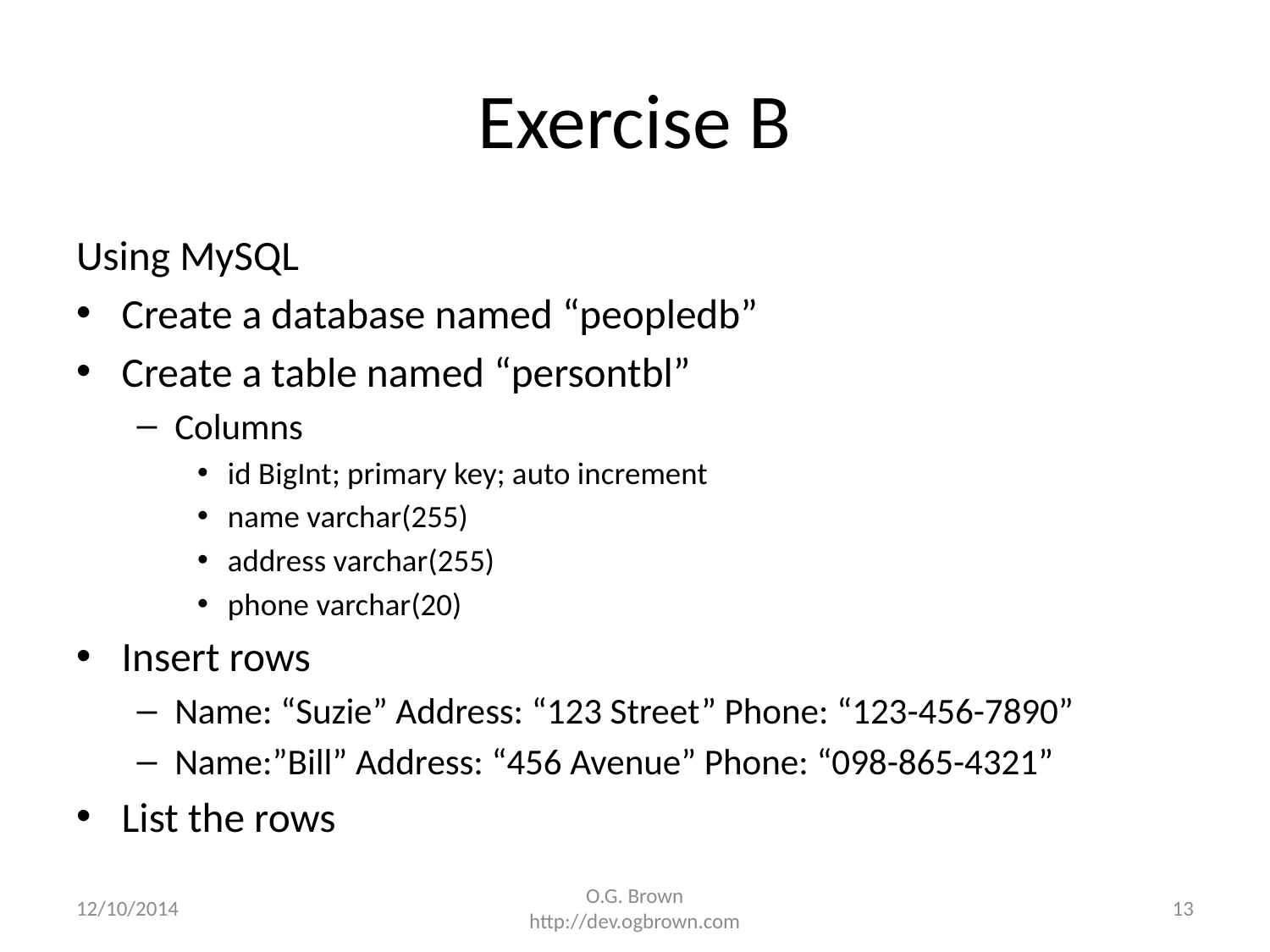

# Exercise B
Using MySQL
Create a database named “peopledb”
Create a table named “persontbl”
Columns
id BigInt; primary key; auto increment
name varchar(255)
address varchar(255)
phone varchar(20)
Insert rows
Name: “Suzie” Address: “123 Street” Phone: “123-456-7890”
Name:”Bill” Address: “456 Avenue” Phone: “098-865-4321”
List the rows

12/10/2014
O.G. Brown
http://dev.ogbrown.com
13